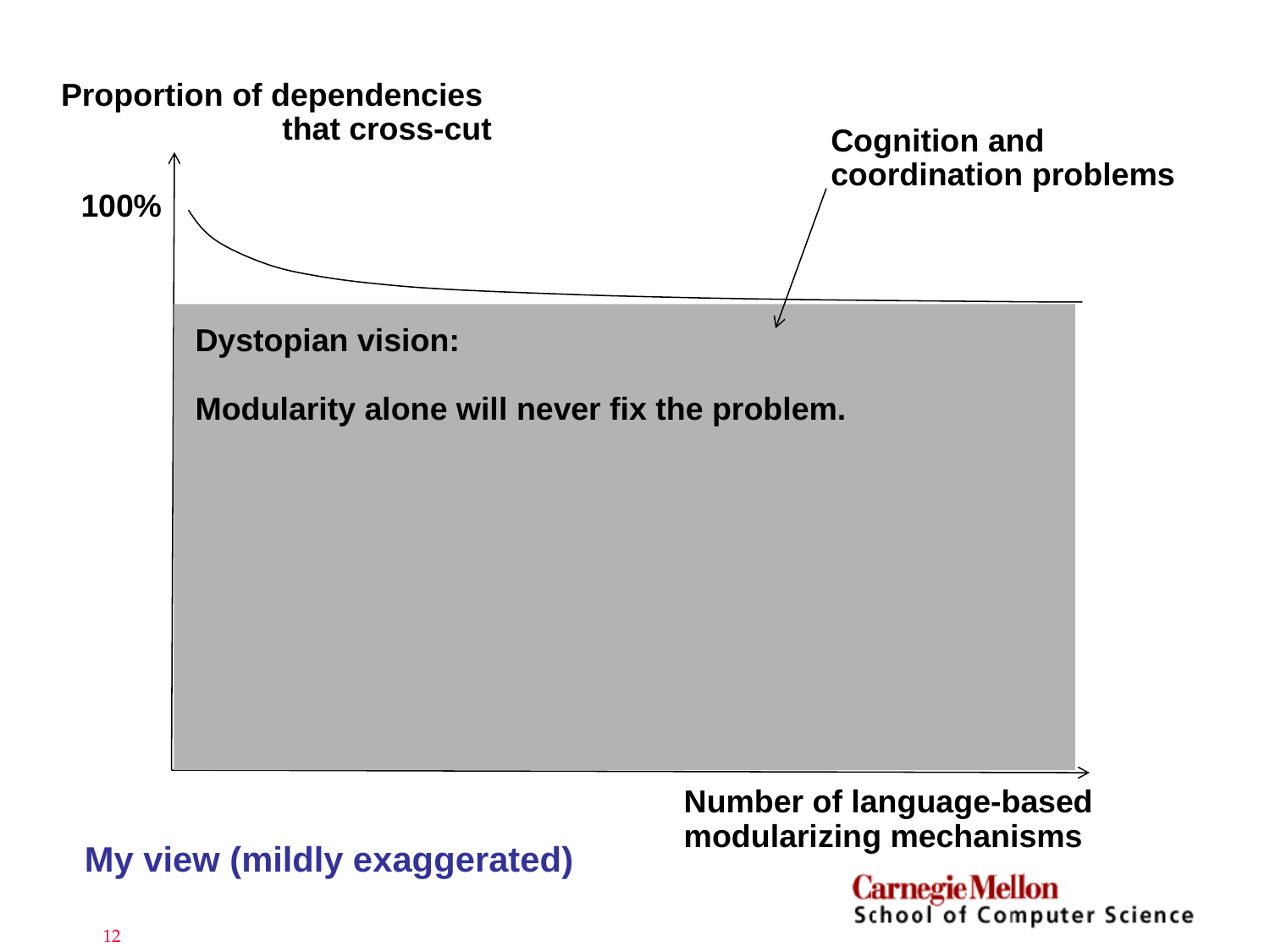

Proportion of dependencies
that cross-cut
Cognition and
coordination problems

100%

Dystopian vision:

Modularity alone will never fix the problem.

Number of language-based
modularizing mechanisms
My view (mildly exaggerated)